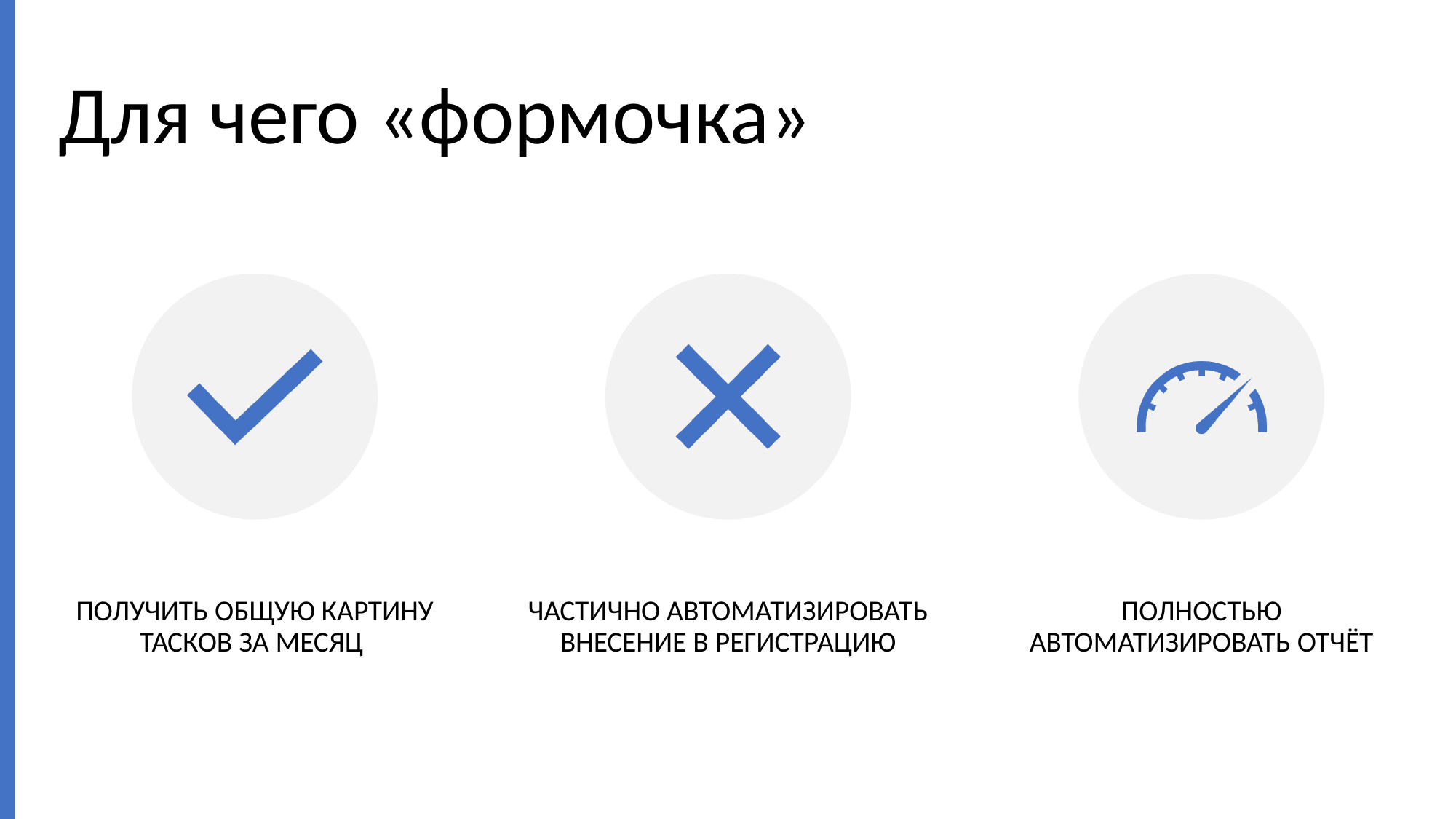

# Для чего «формочка»
Получить общую картину тасков за месяц
Частично автоматизировать внесение в регистрацию
Полностью автоматизировать отчёт